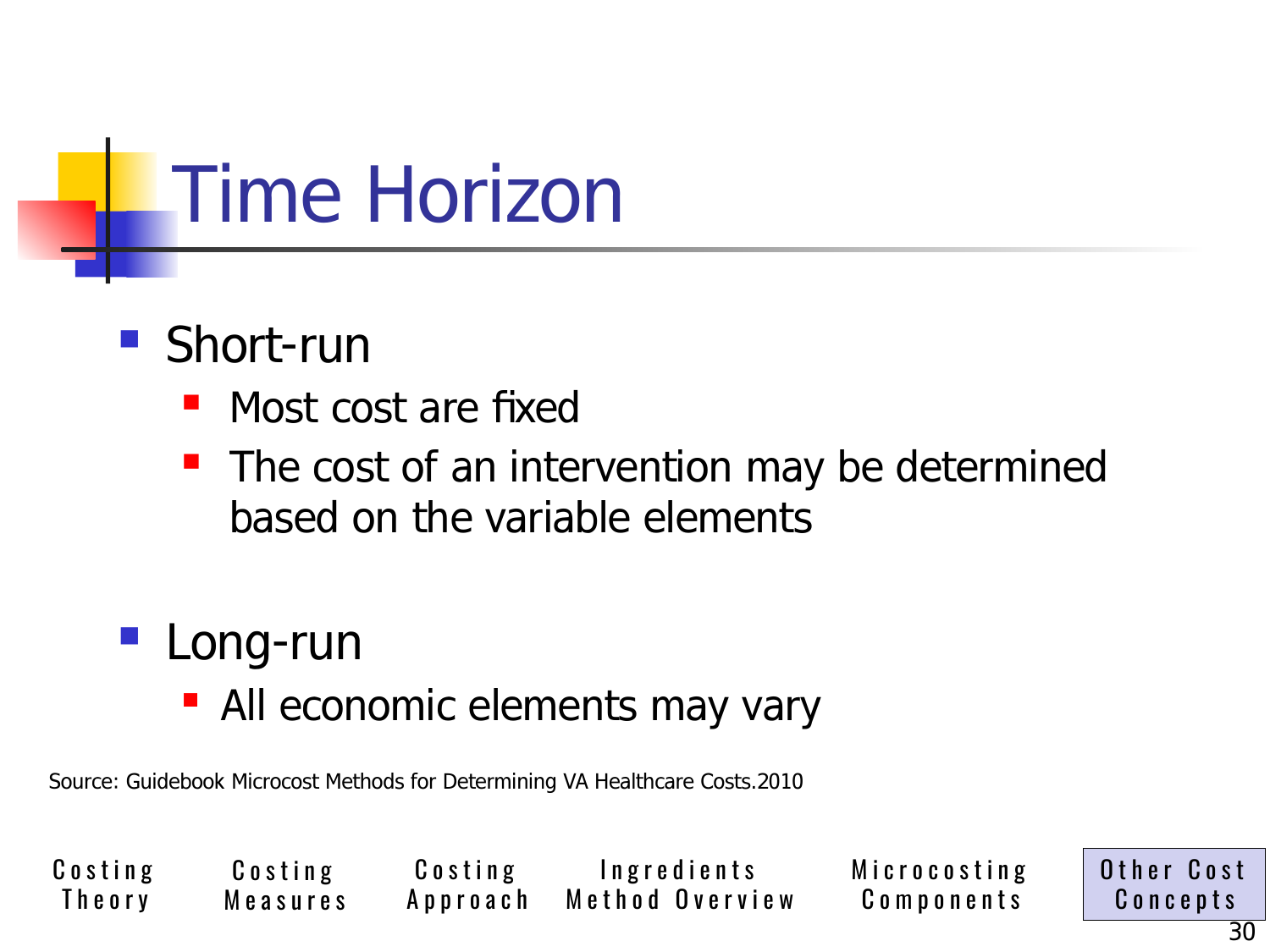

# Time Horizon
Short-run
Most cost are fixed
The cost of an intervention may be determined based on the variable elements

Long-run
All economic elements may vary
Source: Guidebook Microcost Methods for Determining VA Healthcare Costs.2010
Costing Theory
Ingredients Method Overview
Microcosting Components
Other Cost Concepts
Costing Approach
Costing Measures

30